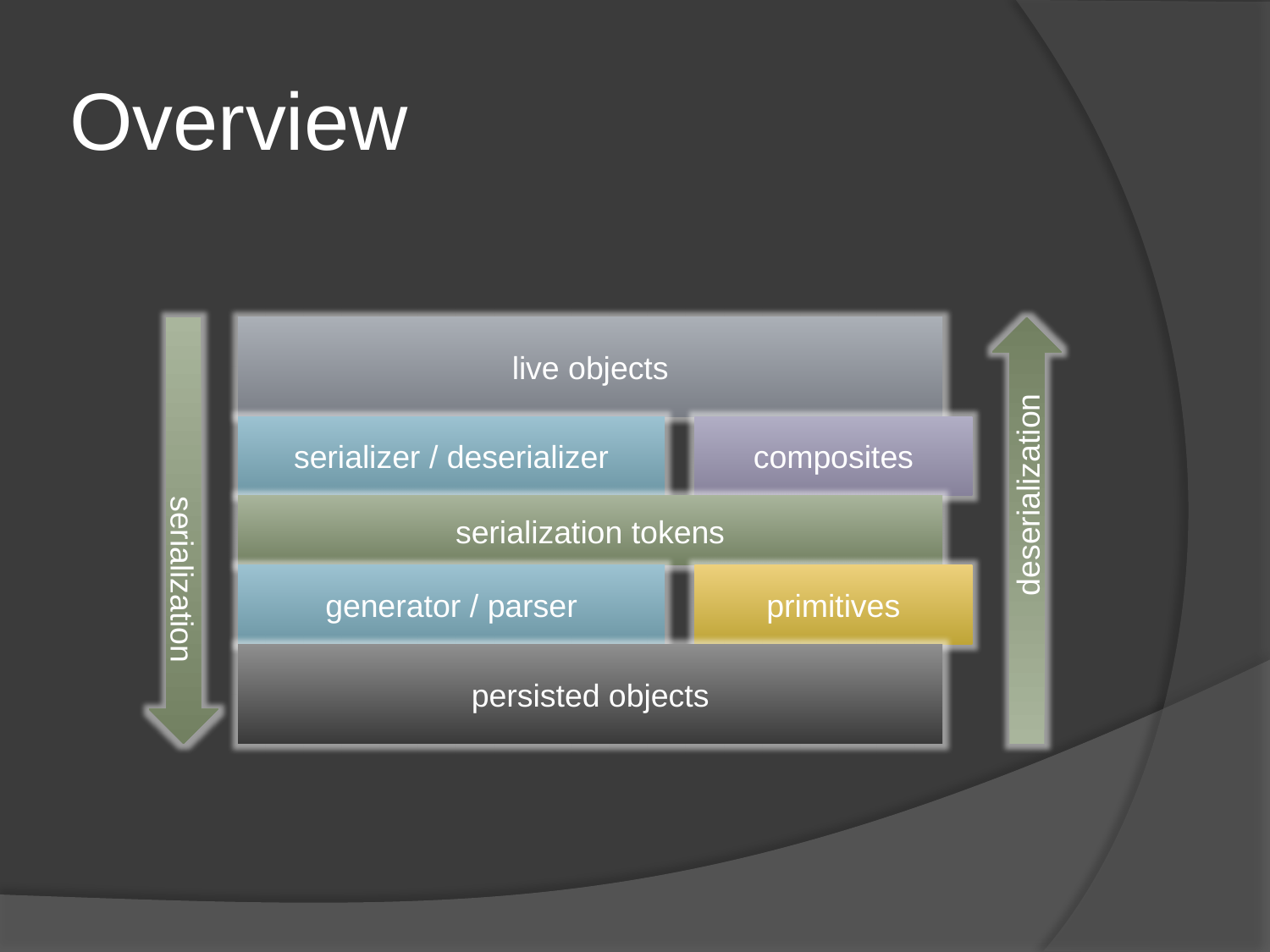

# Overview
             serialization
live objects
          deserialization
serializer / deserializer
composites
serialization tokens
generator / parser
primitives
persisted objects